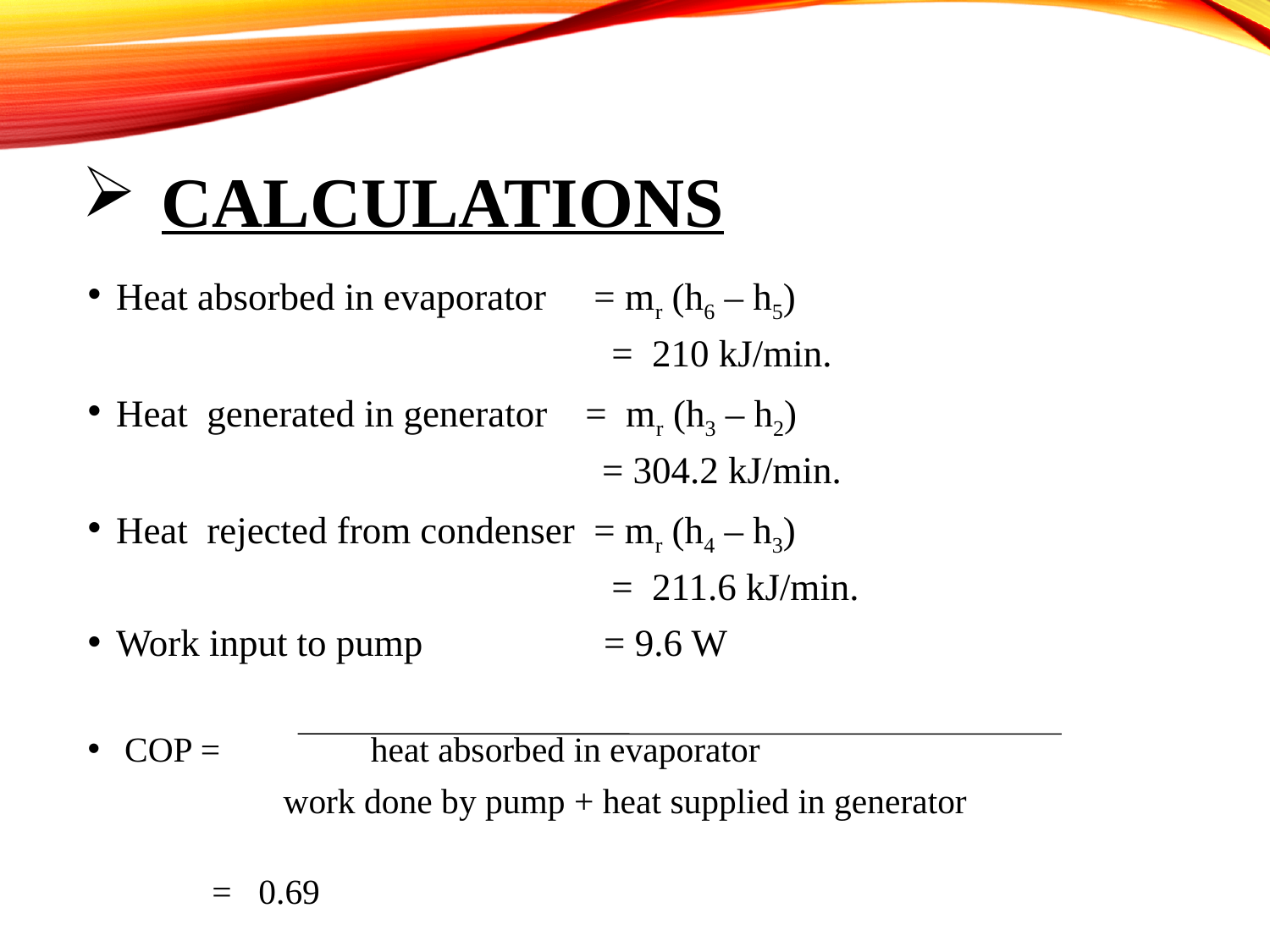

# CALCULATIONS
Heat absorbed in evaporator     = mr (h6 – h5)
                                                       =  210 kJ/min.
Heat  generated in generator    =  mr (h3 – h2)
                                                      = 304.2 kJ/min.
Heat  rejected from condenser  = mr (h4 – h3)
                                                       =  211.6 kJ/min.
Work input to pump                   = 9.6 W

   COP =                 heat absorbed in evaporator
                      work done by pump + heat supplied in generator
              =   0.69